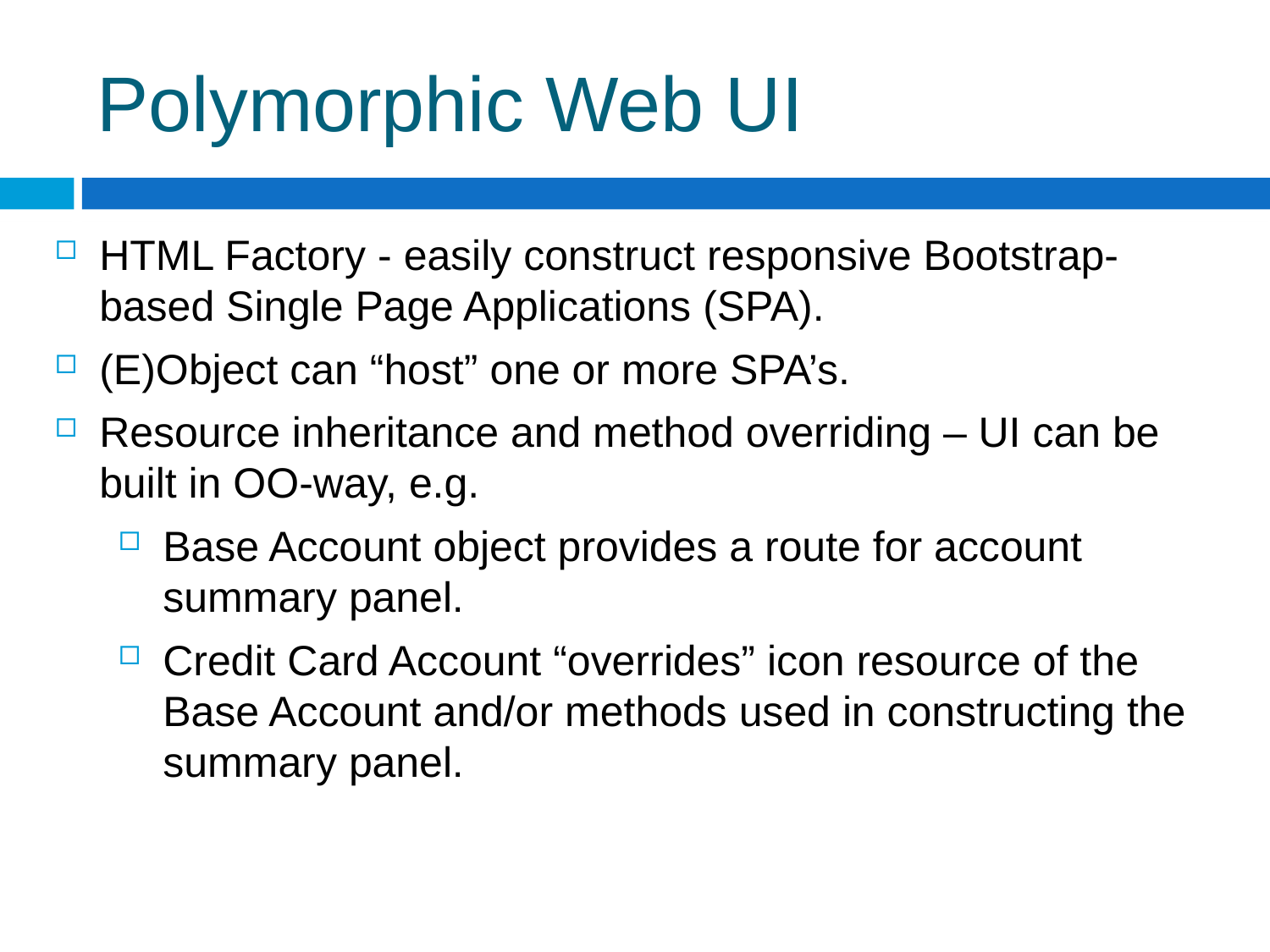

# Polymorphic Web UI
HTML Factory - easily construct responsive Bootstrap-based Single Page Applications (SPA).
(E)Object can “host” one or more SPA’s.
Resource inheritance and method overriding – UI can be built in OO-way, e.g.
Base Account object provides a route for account summary panel.
Credit Card Account “overrides” icon resource of the Base Account and/or methods used in constructing the summary panel.